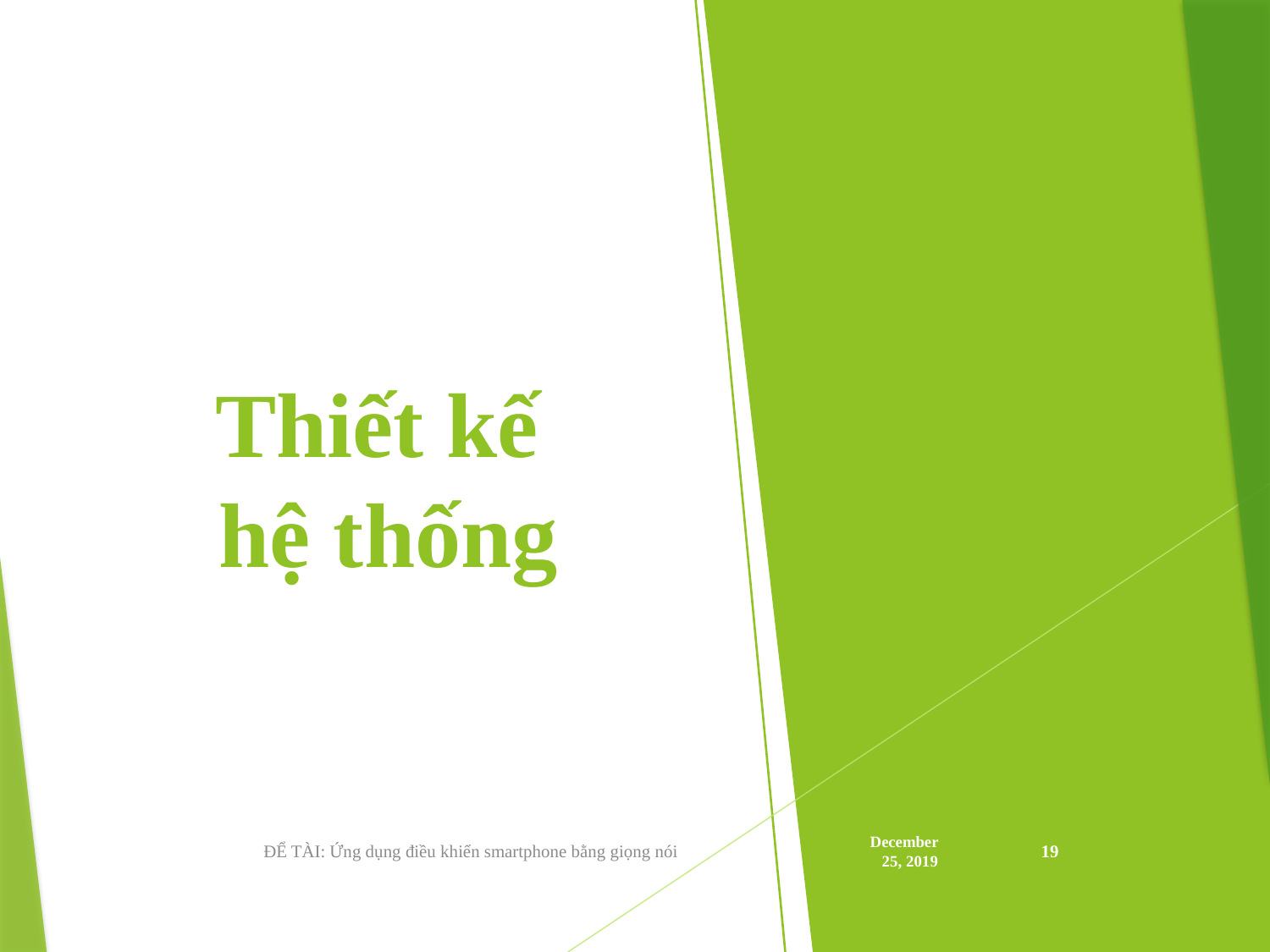

# Thiết kế hệ thống

ĐỂ TÀI: Ứng dụng điều khiển smartphone bằng giọng nói
December 25, 2019
19